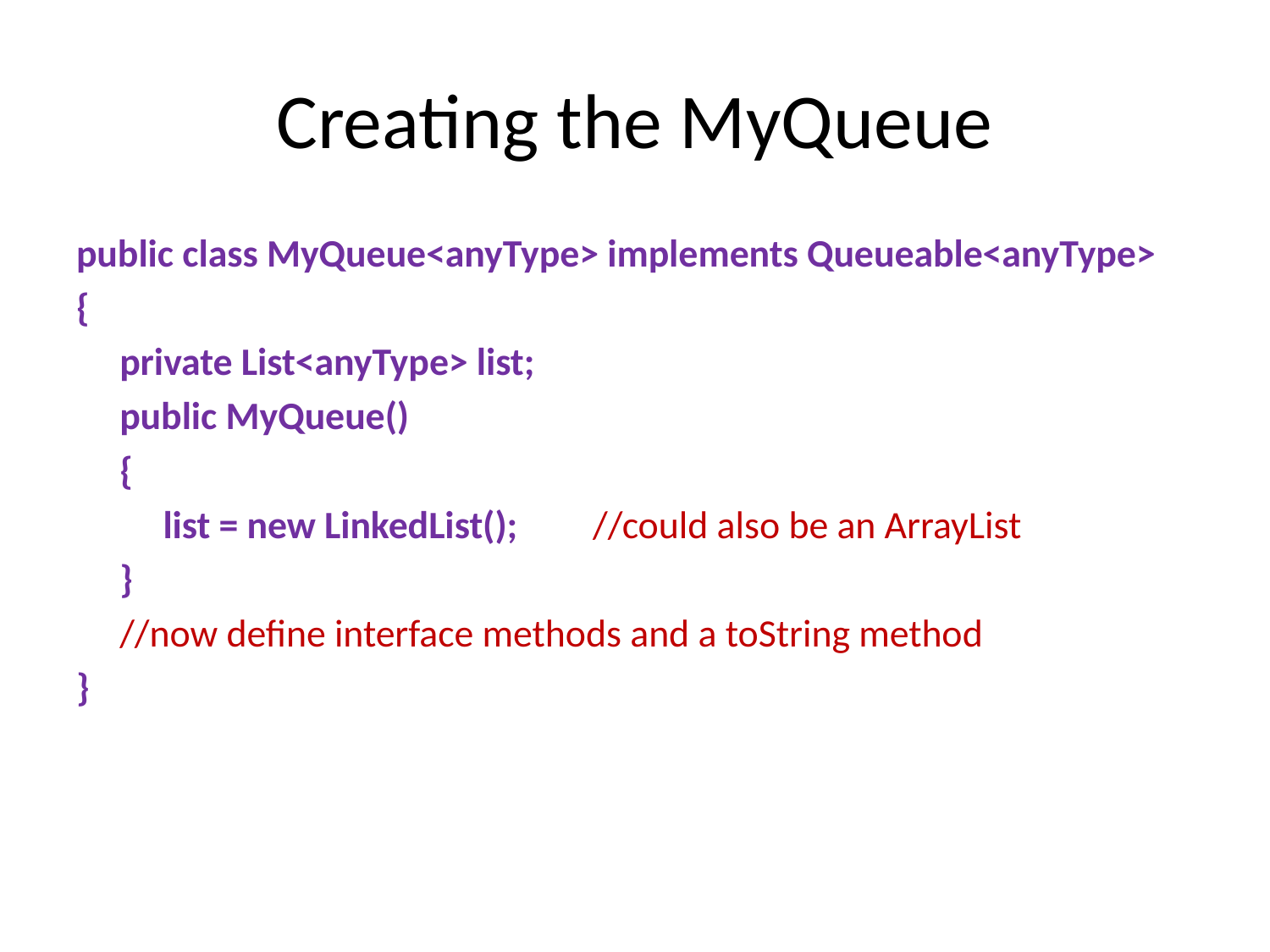

# Creating the MyQueue
public class MyQueue<anyType> implements Queueable<anyType>
{
     private List<anyType> list;
     public MyQueue()
     {
          list = new LinkedList();	 //could also be an ArrayList
     }
     //now define interface methods and a toString method
}